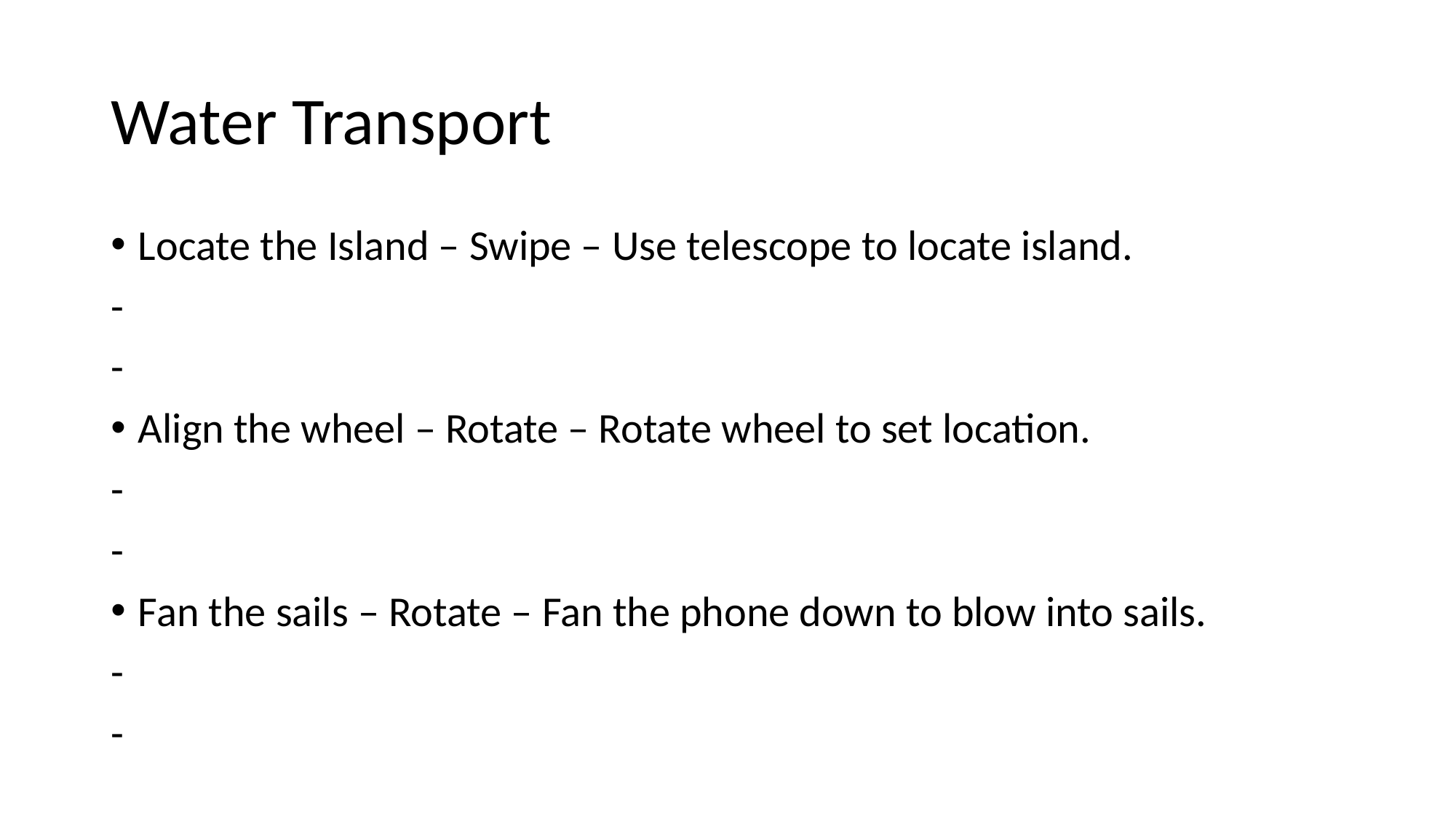

# Water Transport
Locate the Island – Swipe – Use telescope to locate island.
-
-
Align the wheel – Rotate – Rotate wheel to set location.
-
-
Fan the sails – Rotate – Fan the phone down to blow into sails.
-
-